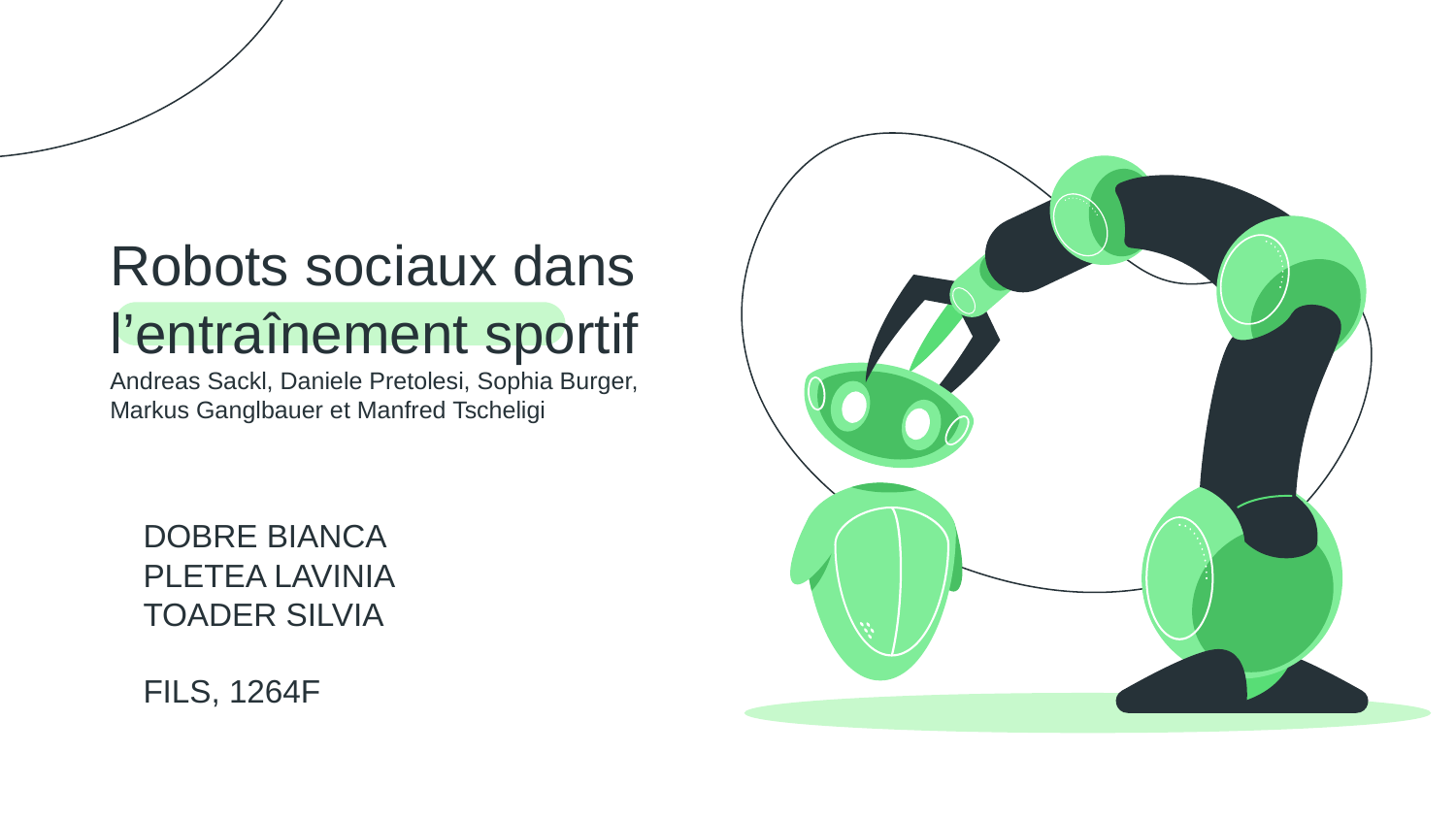

# Robots sociaux dans l’entraînement sportif Andreas Sackl, Daniele Pretolesi, Sophia Burger, Markus Ganglbauer et Manfred Tscheligi

DOBRE BIANCA
PLETEA LAVINIA
TOADER SILVIA

FILS, 1264F